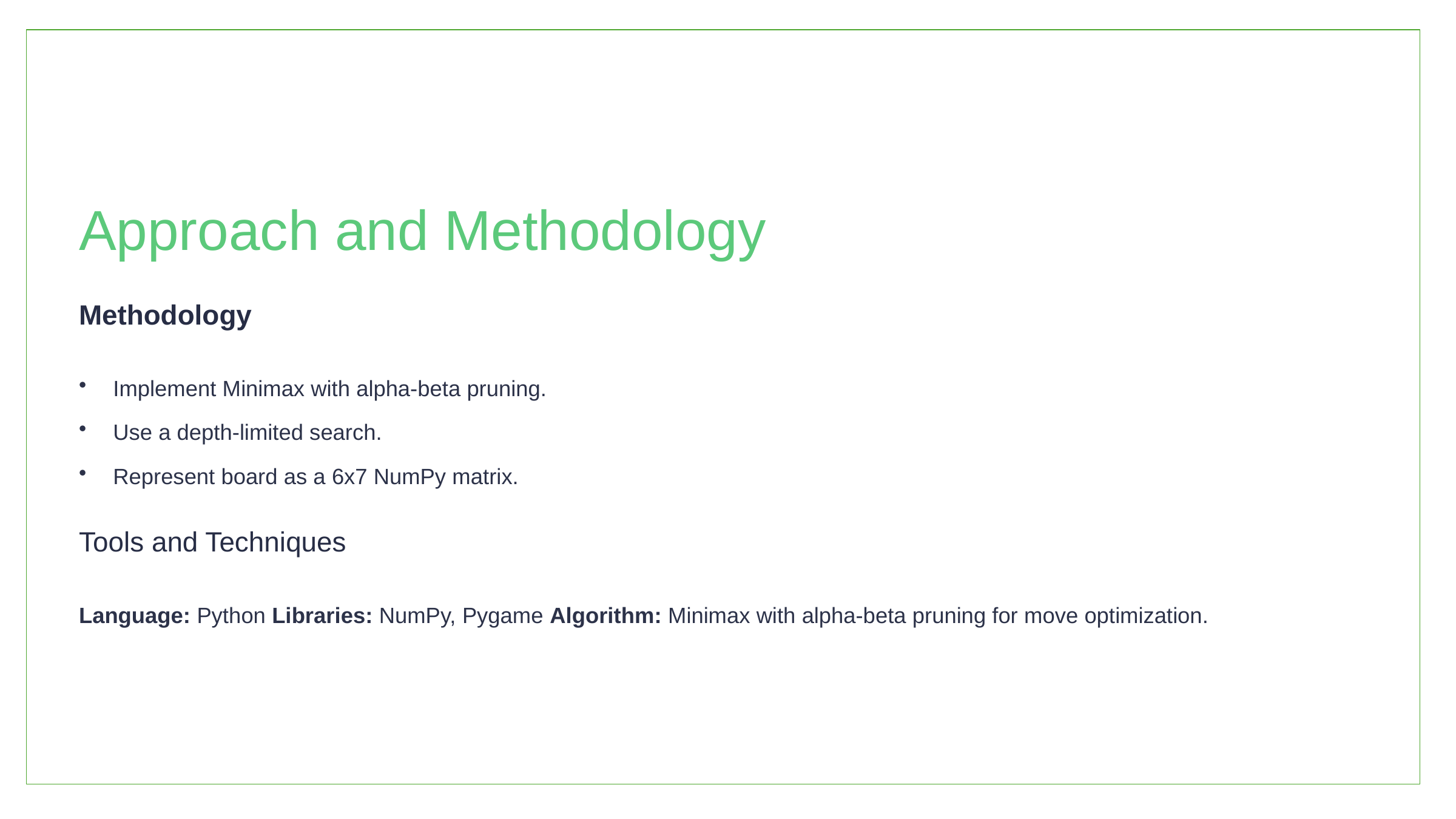

Approach and Methodology
Methodology
Implement Minimax with alpha-beta pruning.
Use a depth-limited search.
Represent board as a 6x7 NumPy matrix.
Tools and Techniques
Language: Python Libraries: NumPy, Pygame Algorithm: Minimax with alpha-beta pruning for move optimization.